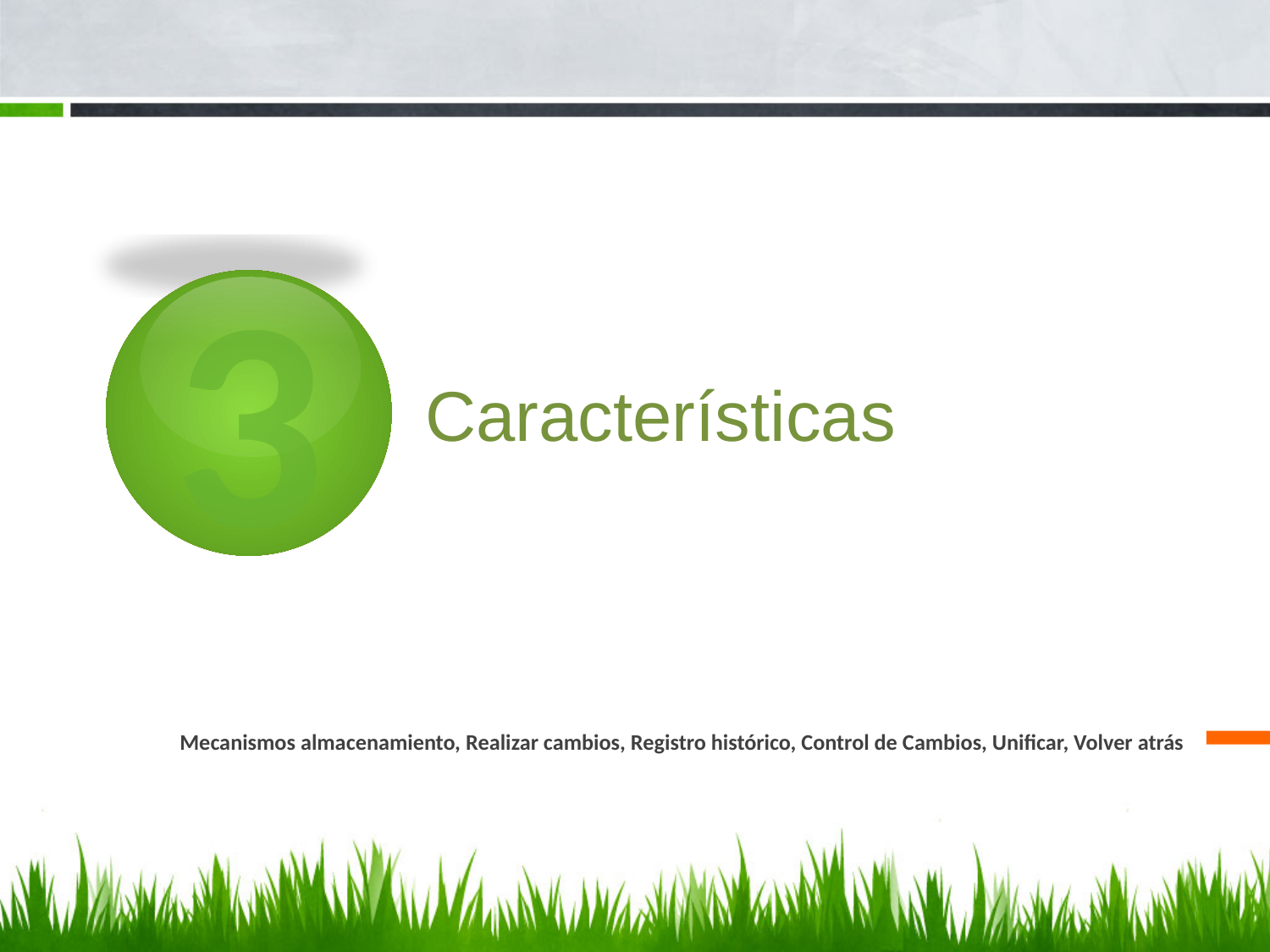

3

# Características
Mecanismos almacenamiento, Realizar cambios, Registro histórico, Control de Cambios, Unificar, Volver atrás